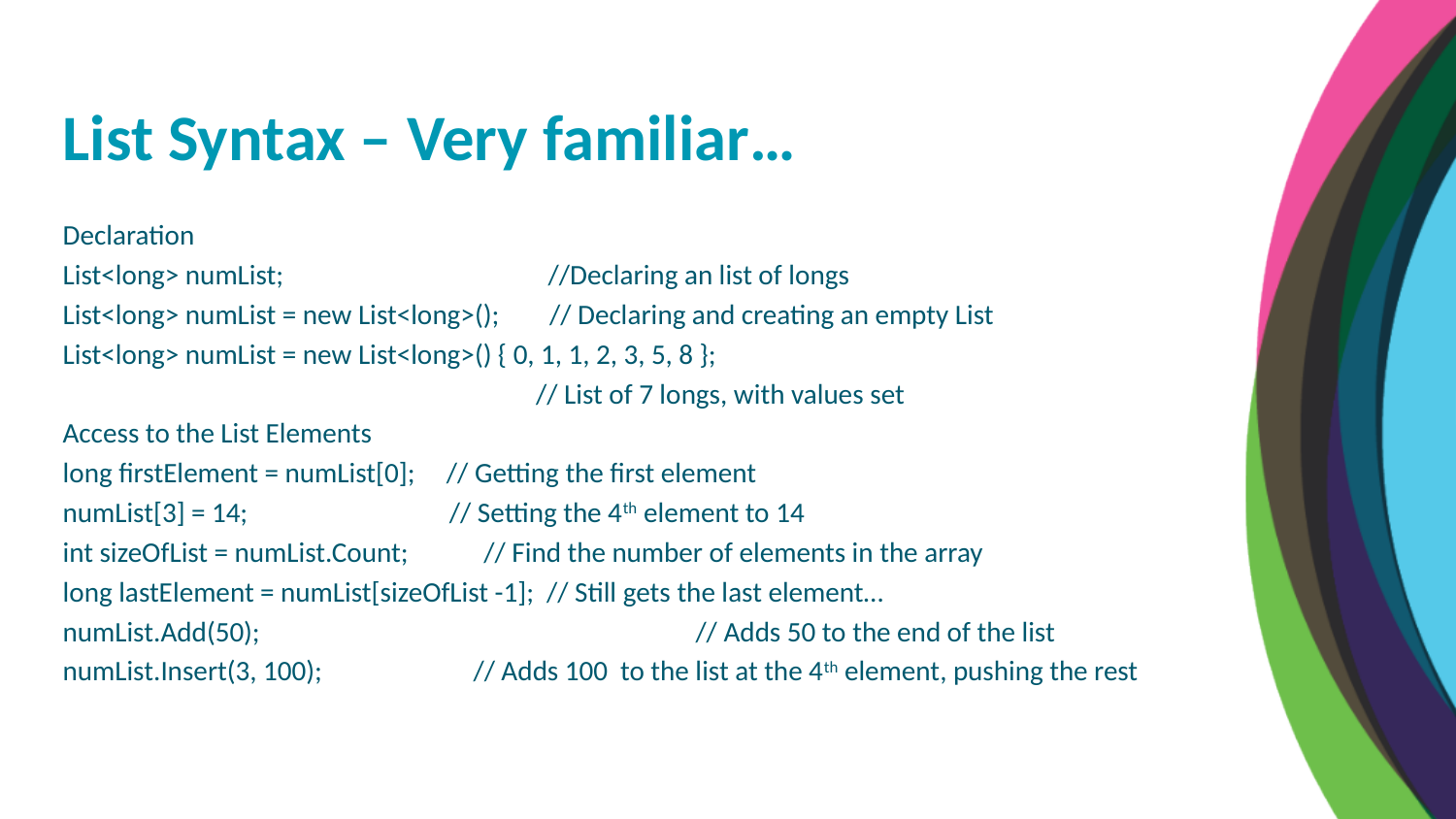

List Syntax – Very familiar…
Declaration
List<long> numList;                                          //Declaring an list of longs
List<long> numList = new List<long>();        // Declaring and creating an empty List
List<long> numList = new List<long>() { 0, 1, 1, 2, 3, 5, 8 };
                                                                           // List of 7 longs, with values set
Access to the List Elements
long firstElement = numList[0];     // Getting the first element
numList[3] = 14;                                // Setting the 4th element to 14
int sizeOfList = numList.Count;            // Find the number of elements in the array
long lastElement = numList[sizeOfList -1];  // Still gets the last element…
numList.Add(50); 			        // Adds 50 to the end of the list
numList.Insert(3, 100);                        // Adds 100  to the list at the 4th element, pushing the rest